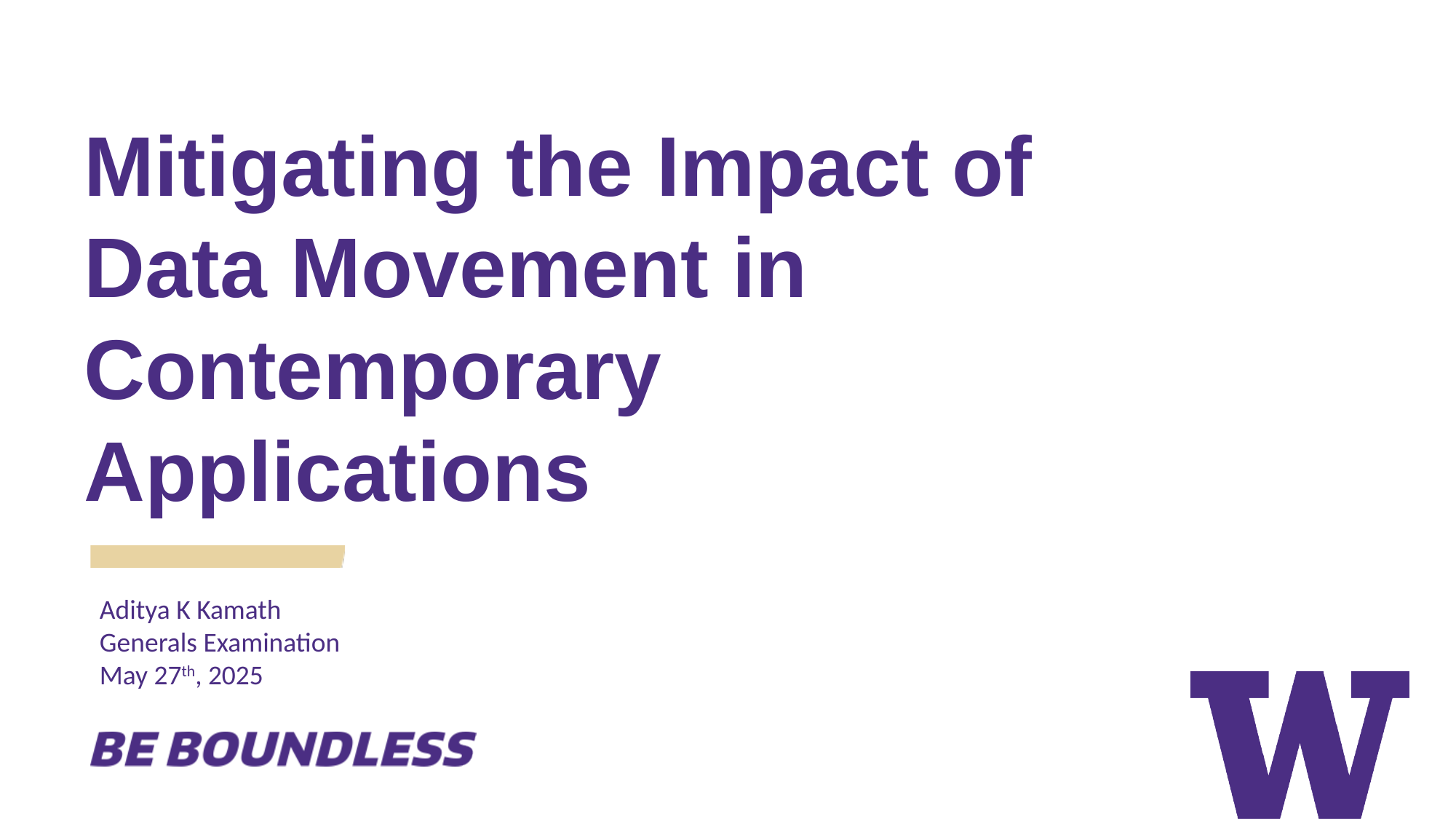

# Mitigating the Impact of Data Movement in Contemporary Applications
Aditya K Kamath
Generals Examination
May 27th, 2025